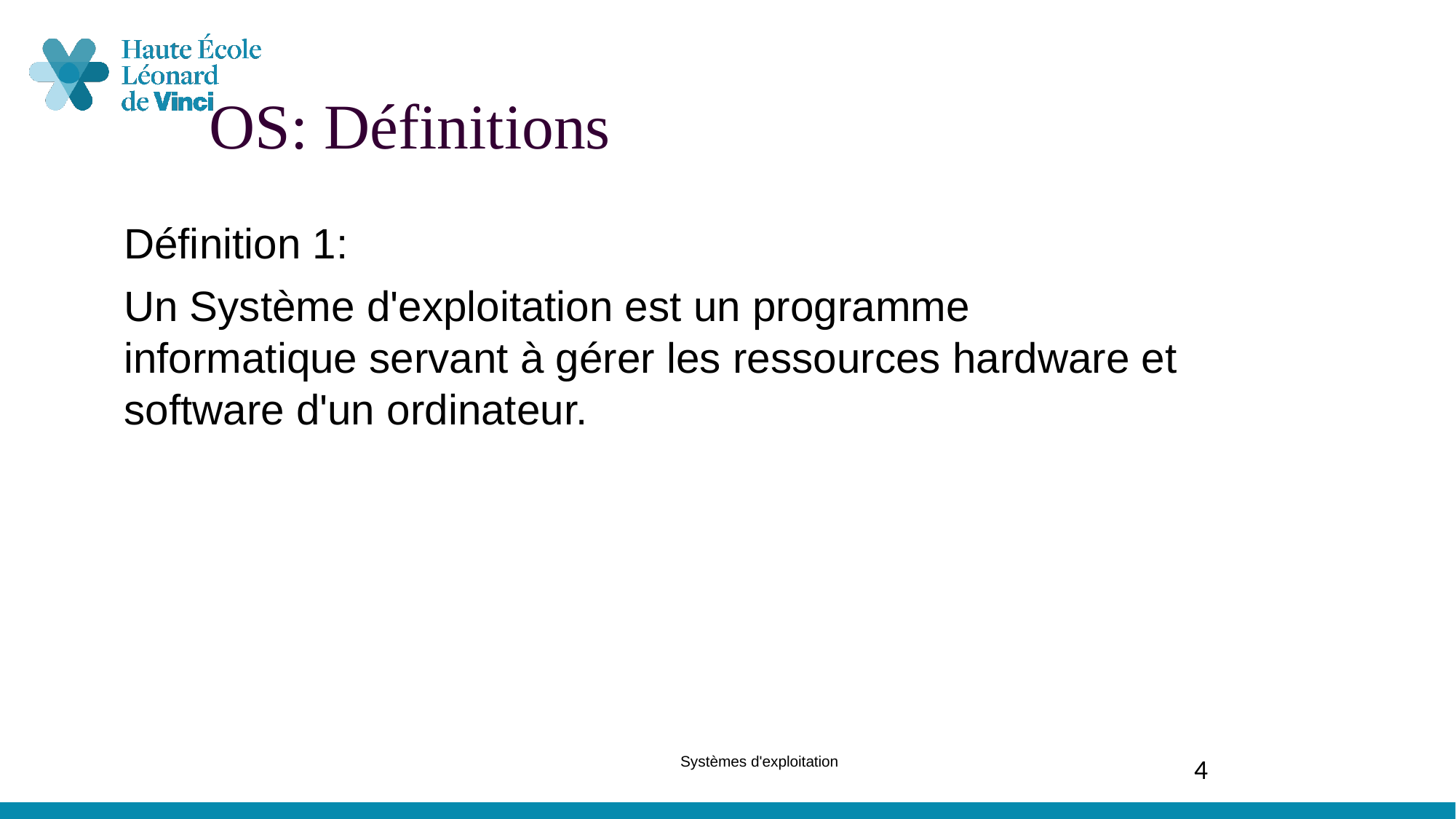

OS: Définitions
Définition 1:
Un Système d'exploitation est un programme informatique servant à gérer les ressources hardware et software d'un ordinateur.

Systèmes d'exploitation
4